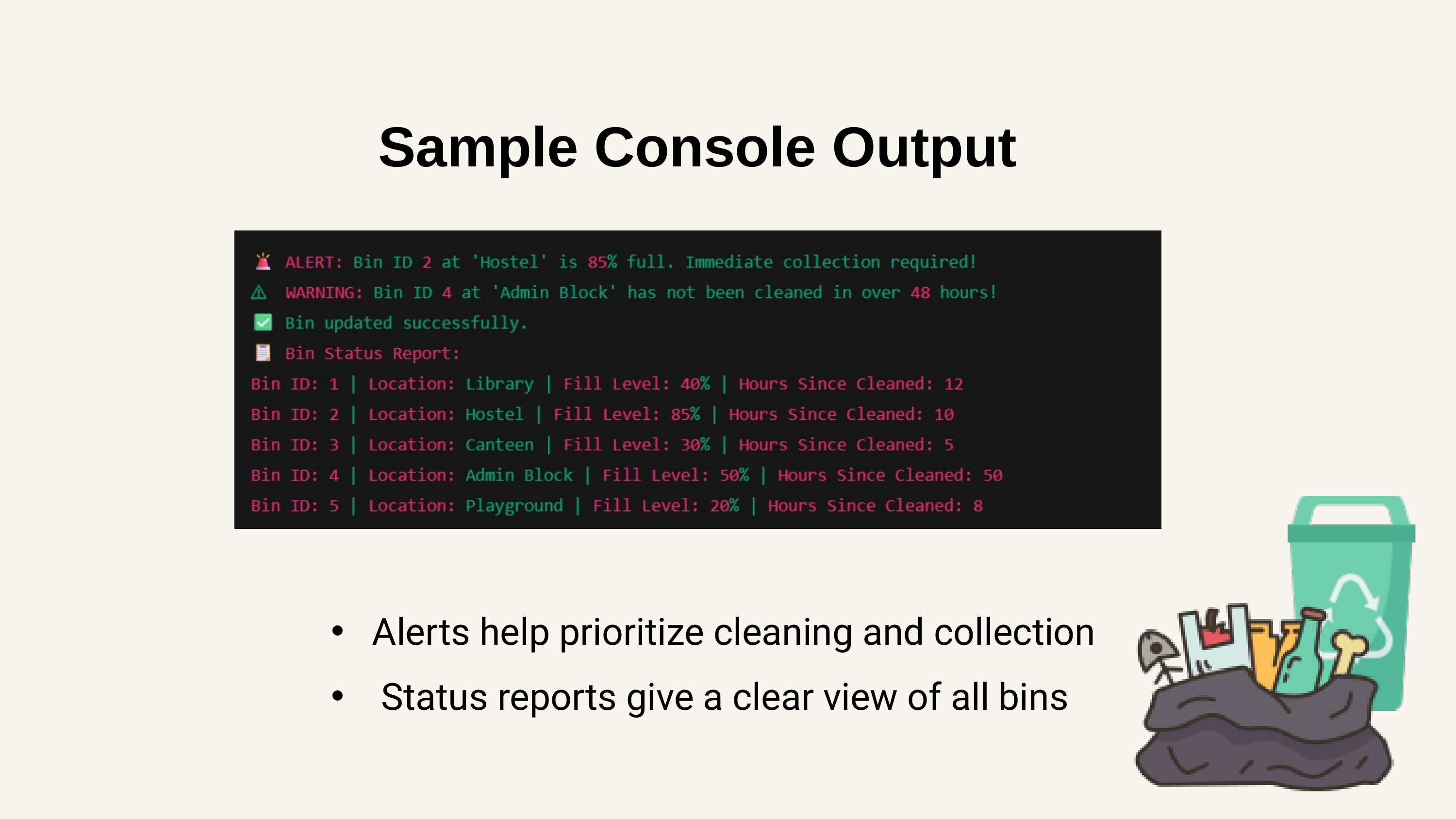

Sample Console Output

 Alerts help prioritize cleaning and collection
  Status reports give a clear view of all bins